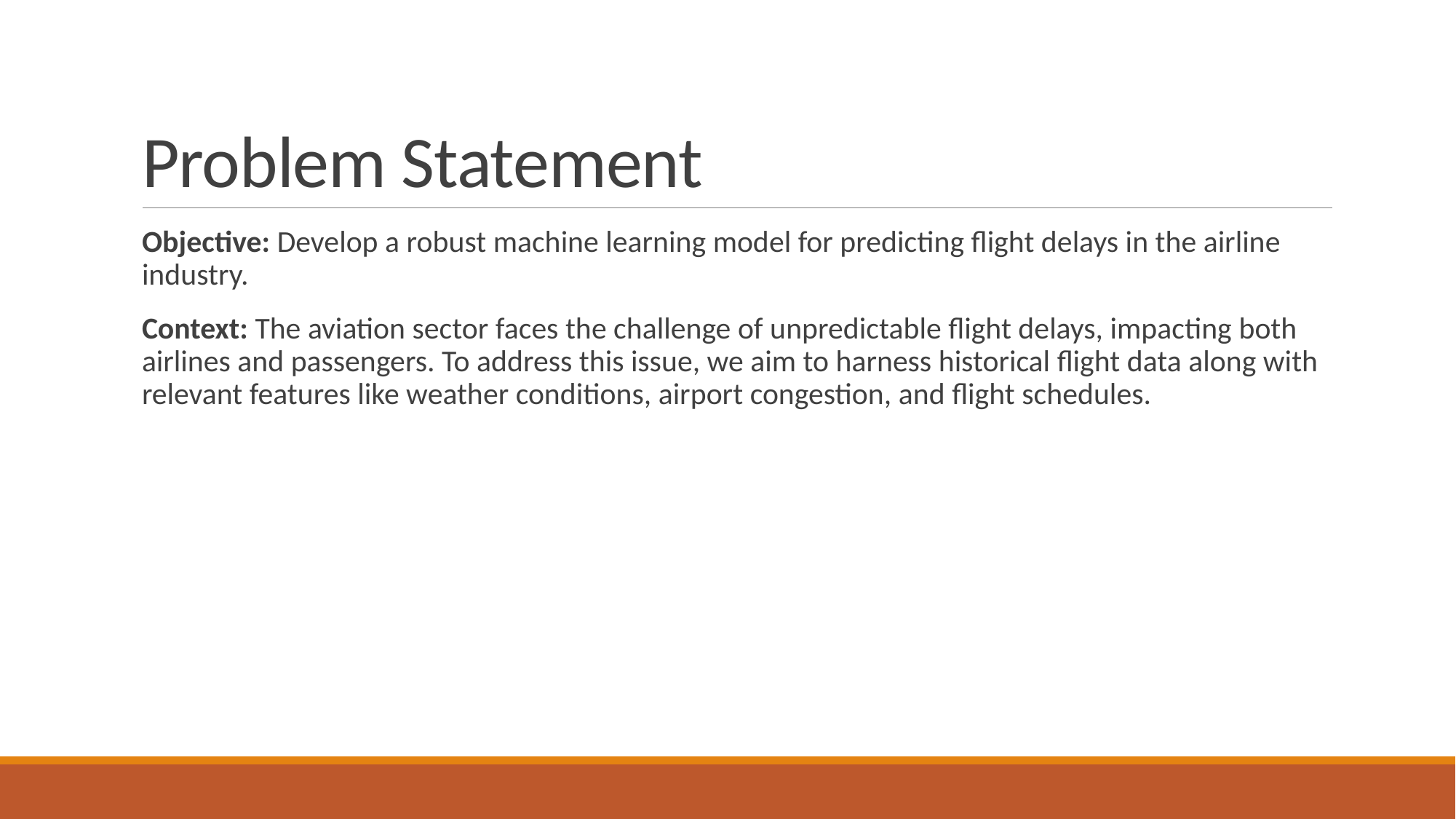

# Problem Statement
Objective: Develop a robust machine learning model for predicting flight delays in the airline industry.
Context: The aviation sector faces the challenge of unpredictable flight delays, impacting both airlines and passengers. To address this issue, we aim to harness historical flight data along with relevant features like weather conditions, airport congestion, and flight schedules.